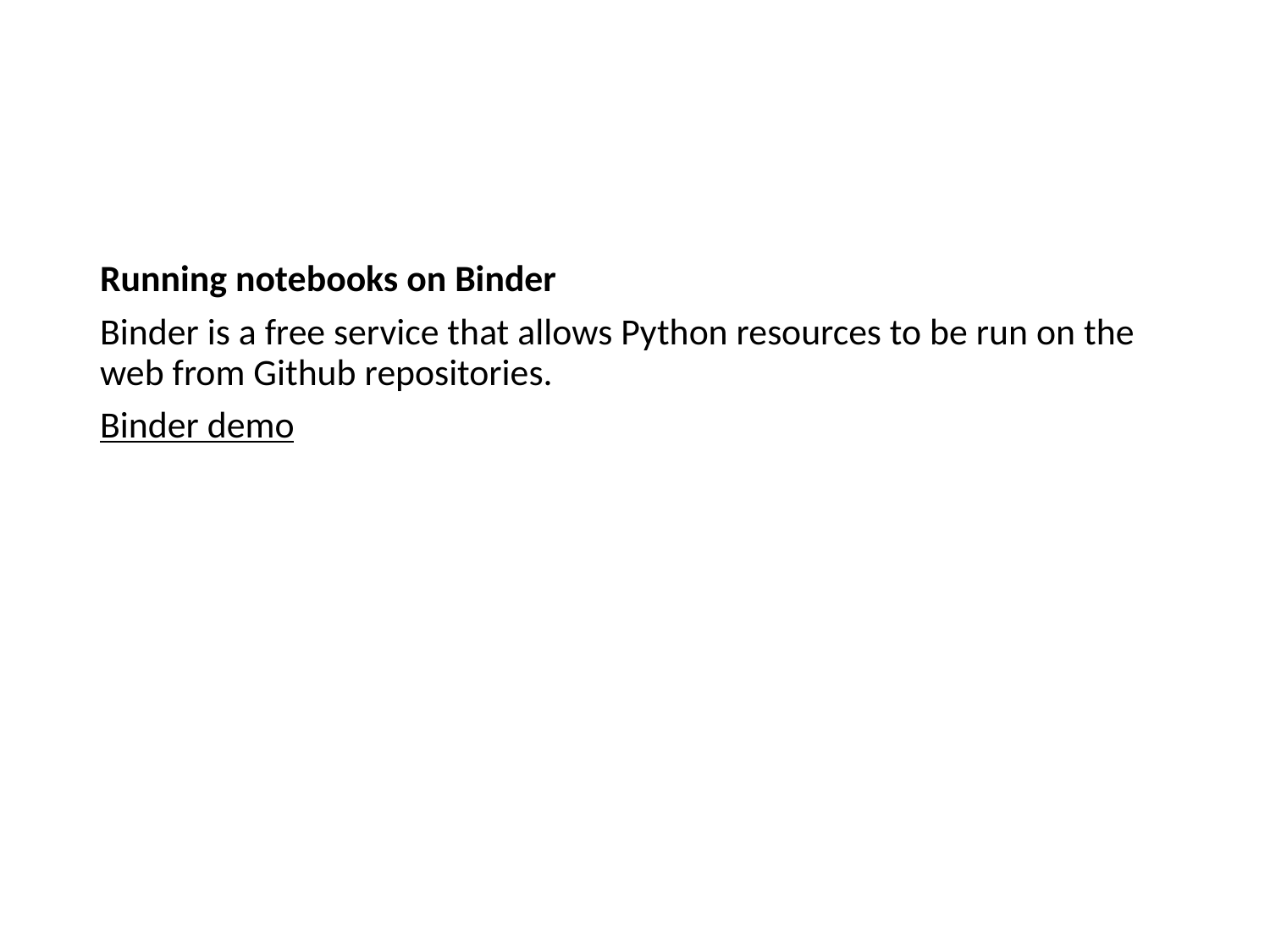

Running notebooks on Binder
Binder is a free service that allows Python resources to be run on the web from Github repositories.
Binder demo